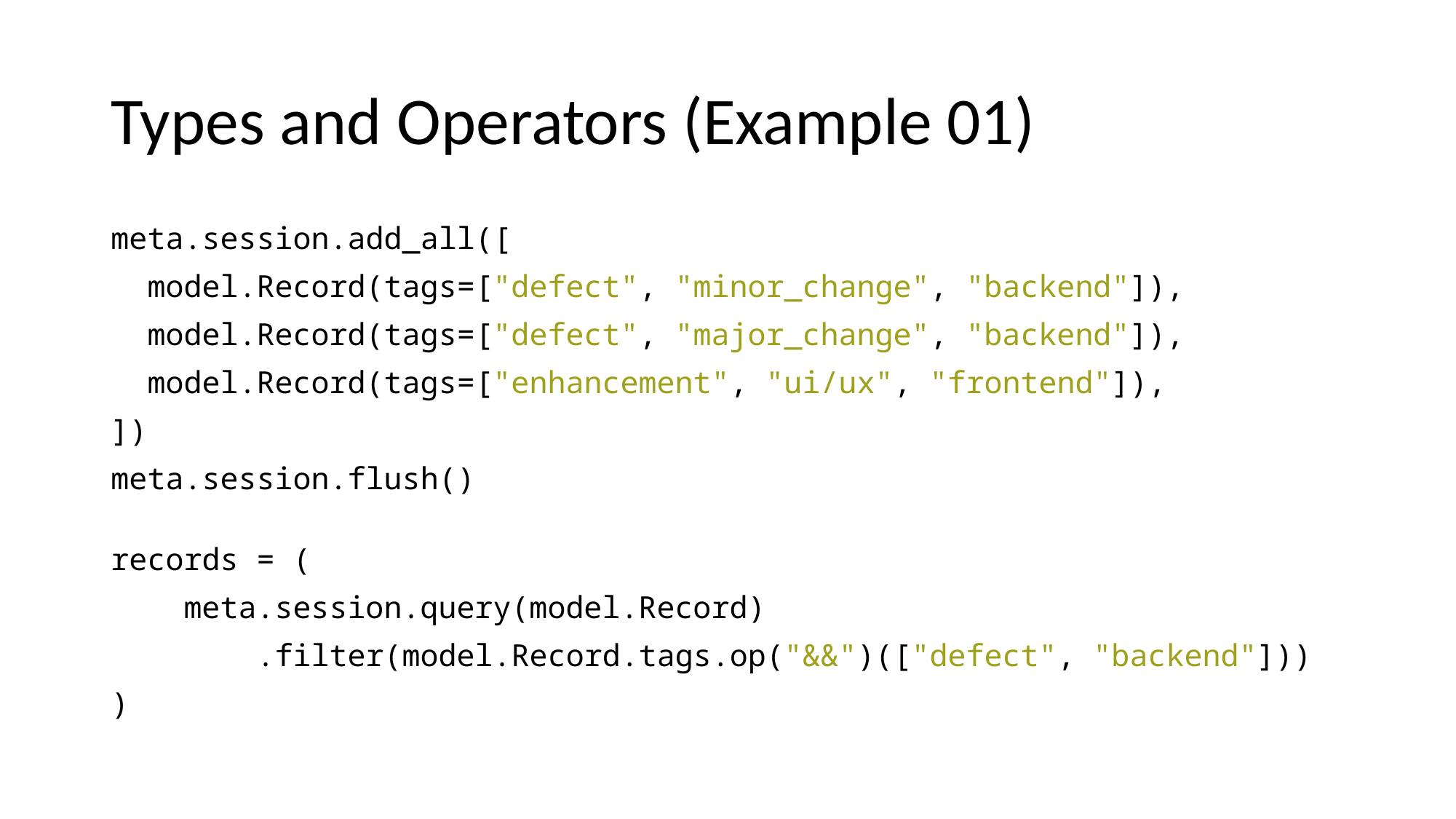

# Types and Operators (Example 01)
meta.session.add_all([
  model.Record(tags=["defect", "minor_change", "backend"]),
  model.Record(tags=["defect", "major_change", "backend"]),
  model.Record(tags=["enhancement", "ui/ux", "frontend"]),
])
meta.session.flush()
records = (
    meta.session.query(model.Record)
        .filter(model.Record.tags.op("&&")(["defect", "backend"]))
)